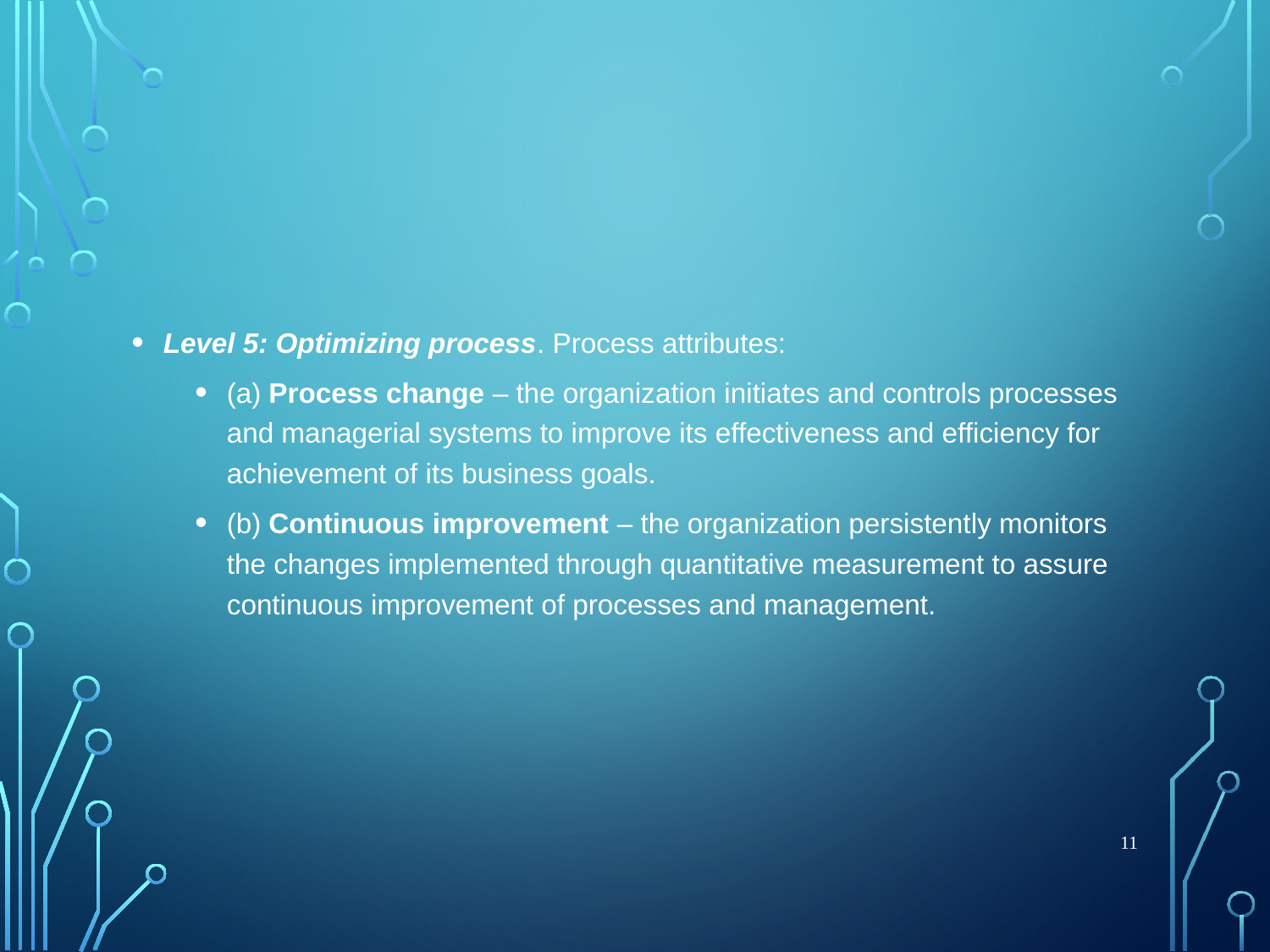

#
Level 5: Optimizing process. Process attributes:
(a) Process change – the organization initiates and controls processes and managerial systems to improve its effectiveness and efficiency for achievement of its business goals.
(b) Continuous improvement – the organization persistently monitors the changes implemented through quantitative measurement to assure continuous improvement of processes and management.
11